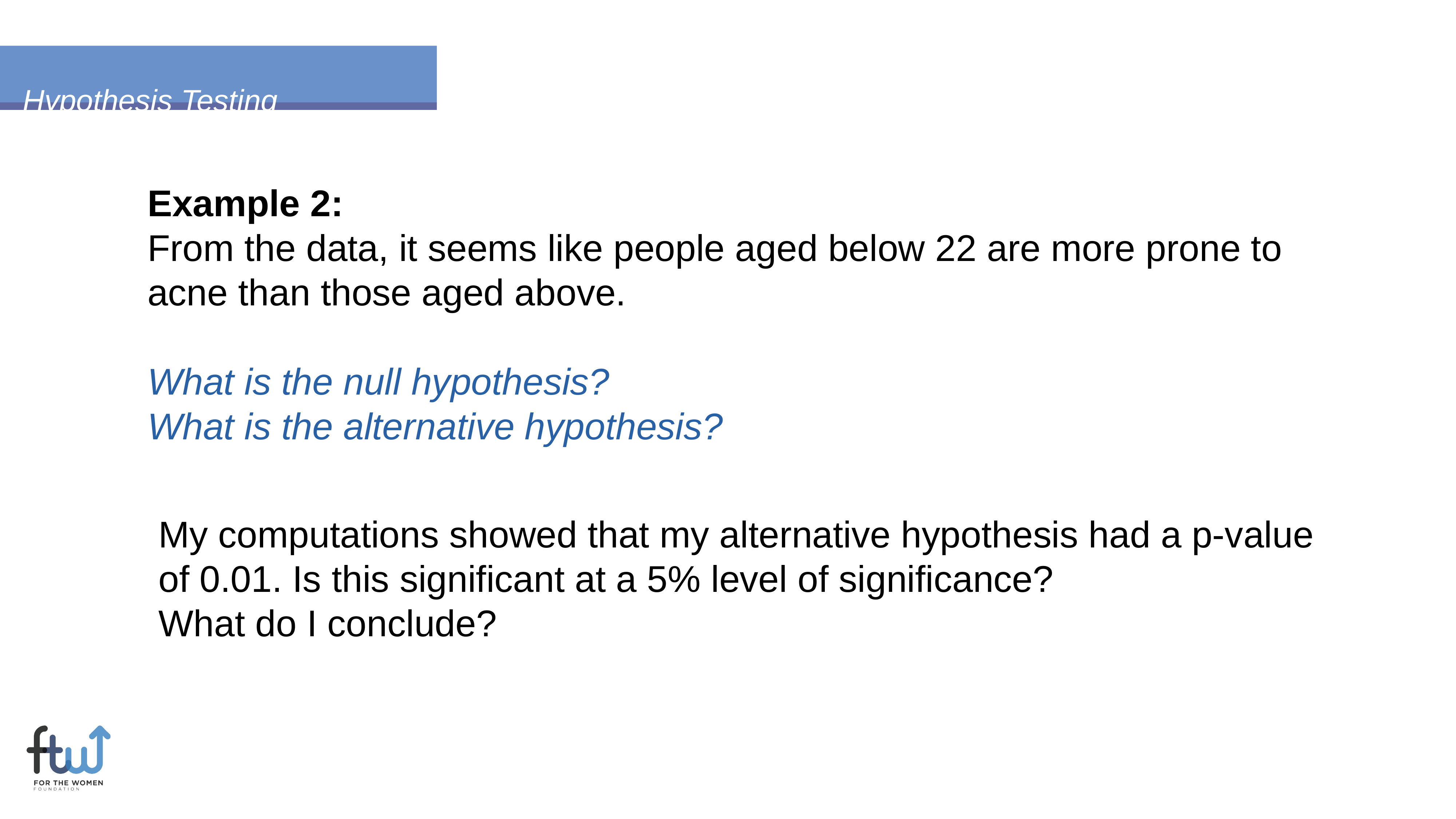

Hypothesis Testing
Example 2:
From the data, it seems like people aged below 22 are more prone to acne than those aged above.

What is the null hypothesis?
What is the alternative hypothesis?

My computations showed that my alternative hypothesis had a p-value of 0.01. Is this significant at a 5% level of significance?
What do I conclude?